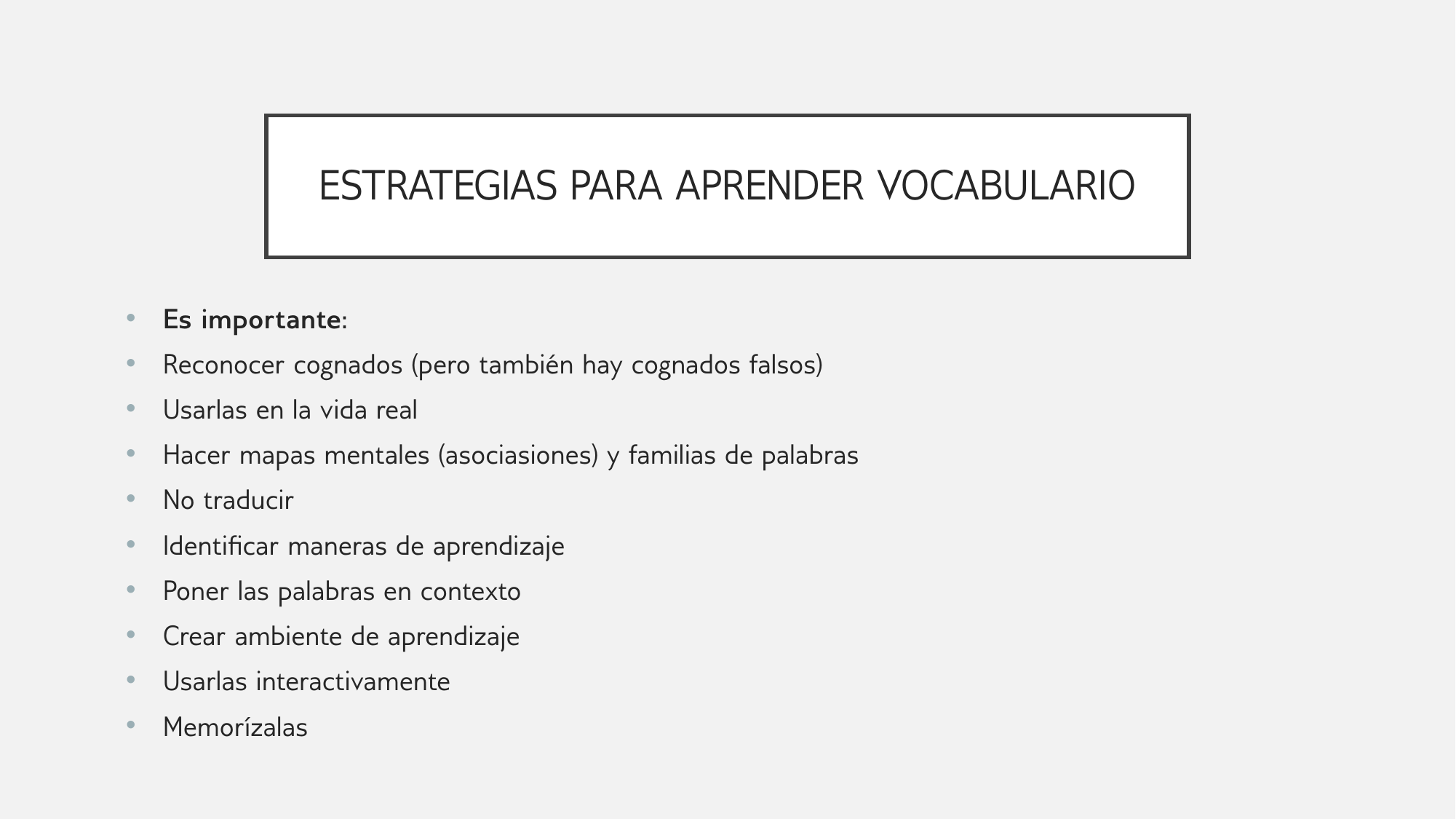

# ESTRATEGIAS PARA APRENDER VOCABULARIO
Es importante:
Reconocer cognados (pero también hay cognados falsos)
Usarlas en la vida real
Hacer mapas mentales (asociasiones) y familias de palabras
No traducir
Identificar maneras de aprendizaje
Poner las palabras en contexto
Crear ambiente de aprendizaje
Usarlas interactivamente
Memorízalas